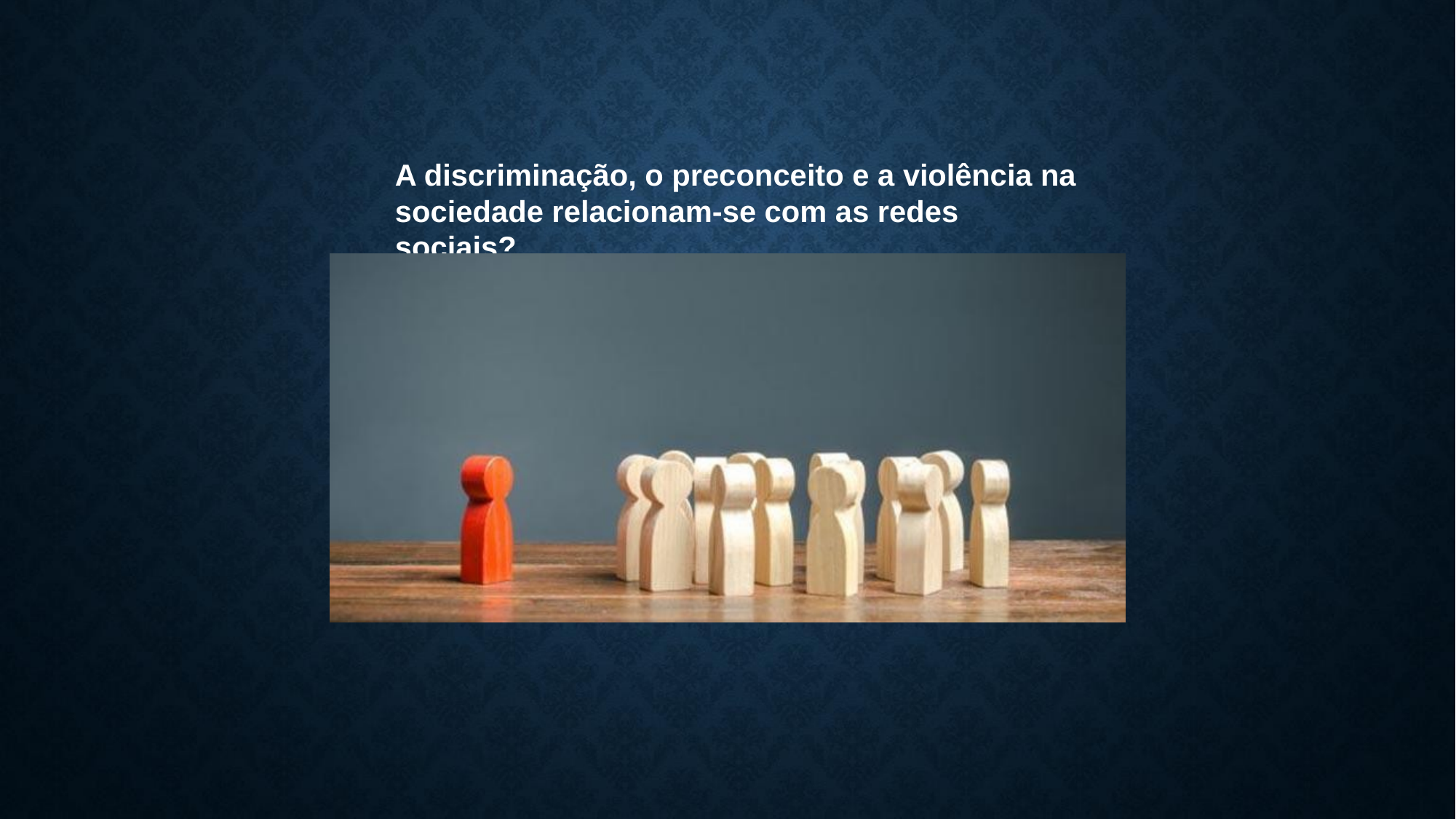

# A discriminação, o preconceito e a violência na  sociedade relacionam-se com as redes sociais?